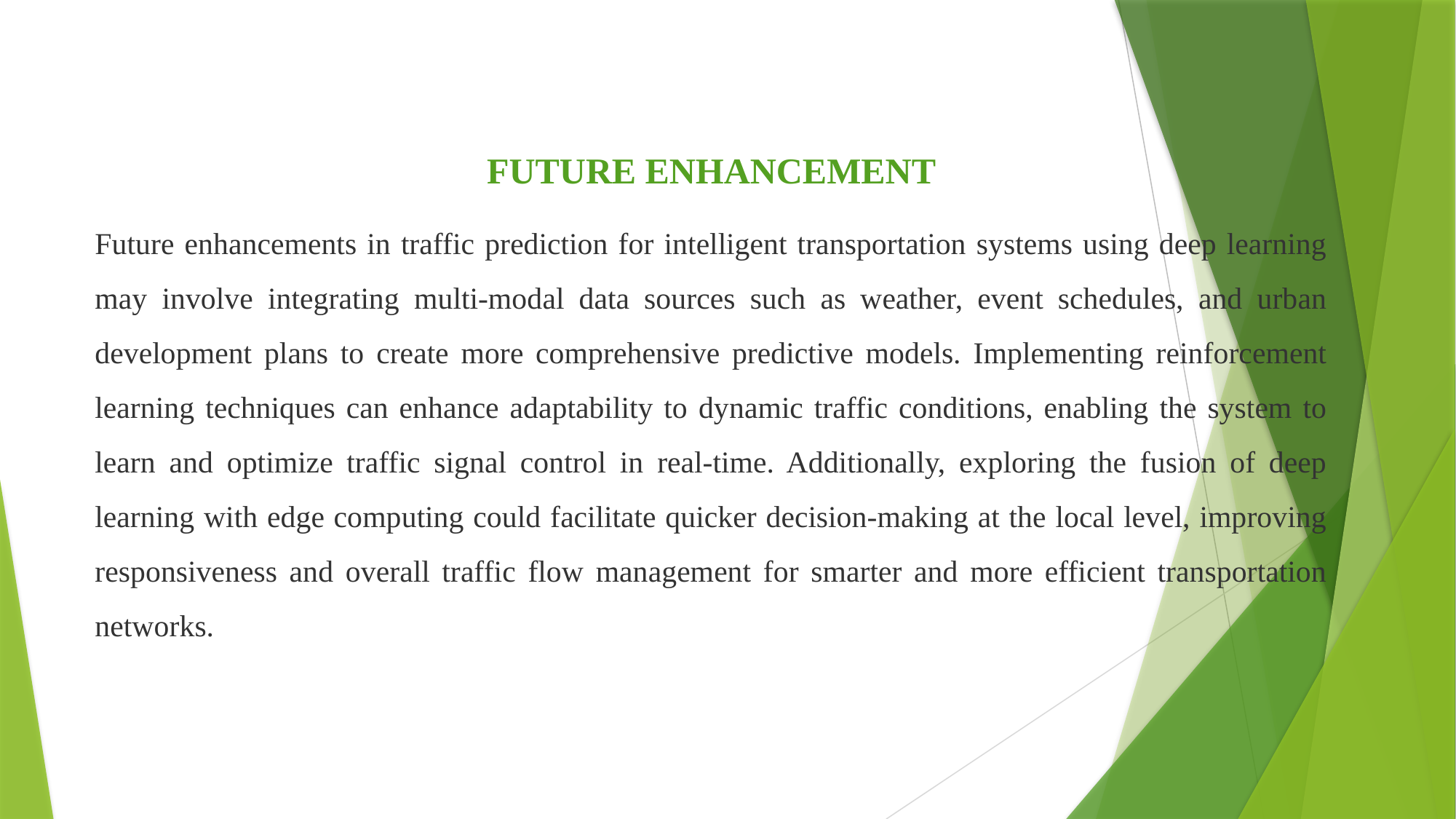

FUTURE ENHANCEMENT
Future enhancements in traffic prediction for intelligent transportation systems using deep learning may involve integrating multi-modal data sources such as weather, event schedules, and urban development plans to create more comprehensive predictive models. Implementing reinforcement learning techniques can enhance adaptability to dynamic traffic conditions, enabling the system to learn and optimize traffic signal control in real-time. Additionally, exploring the fusion of deep learning with edge computing could facilitate quicker decision-making at the local level, improving responsiveness and overall traffic flow management for smarter and more efficient transportation networks.